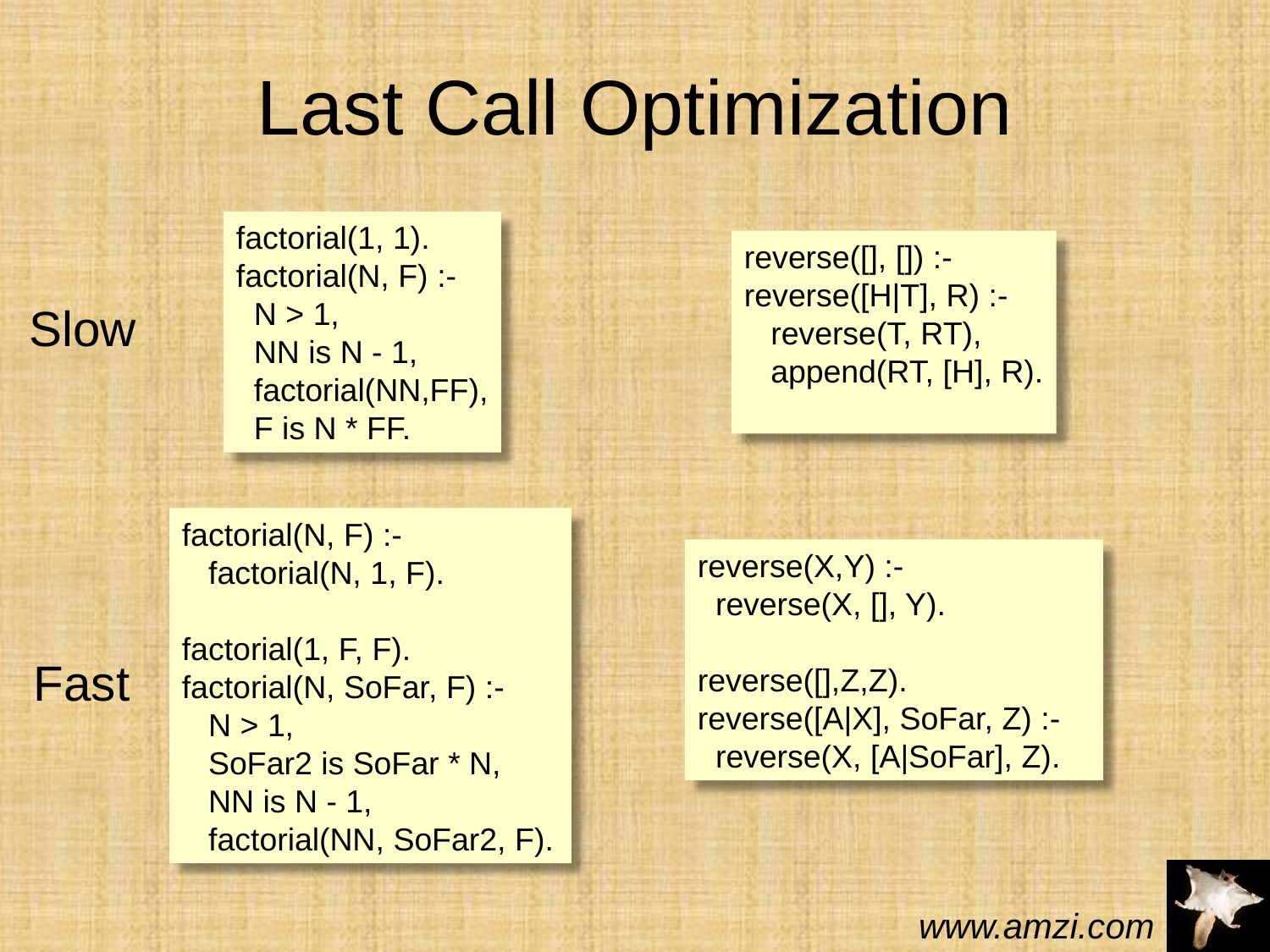

# Last Call Optimization
factorial(1, 1).
factorial(N, F) :-
  N > 1,
  NN is N - 1,
  factorial(NN,FF),
  F is N * FF.
reverse([], []) :-
reverse([H|T], R) :-
   reverse(T, RT),
   append(RT, [H], R).
Slow
factorial(N, F) :-
   factorial(N, 1, F).

factorial(1, F, F).
factorial(N, SoFar, F) :-
   N > 1,
   SoFar2 is SoFar * N,
   NN is N - 1,
   factorial(NN, SoFar2, F).
reverse(X,Y) :-
  reverse(X, [], Y).

reverse([],Z,Z).
reverse([A|X], SoFar, Z) :-
  reverse(X, [A|SoFar], Z).
Fast